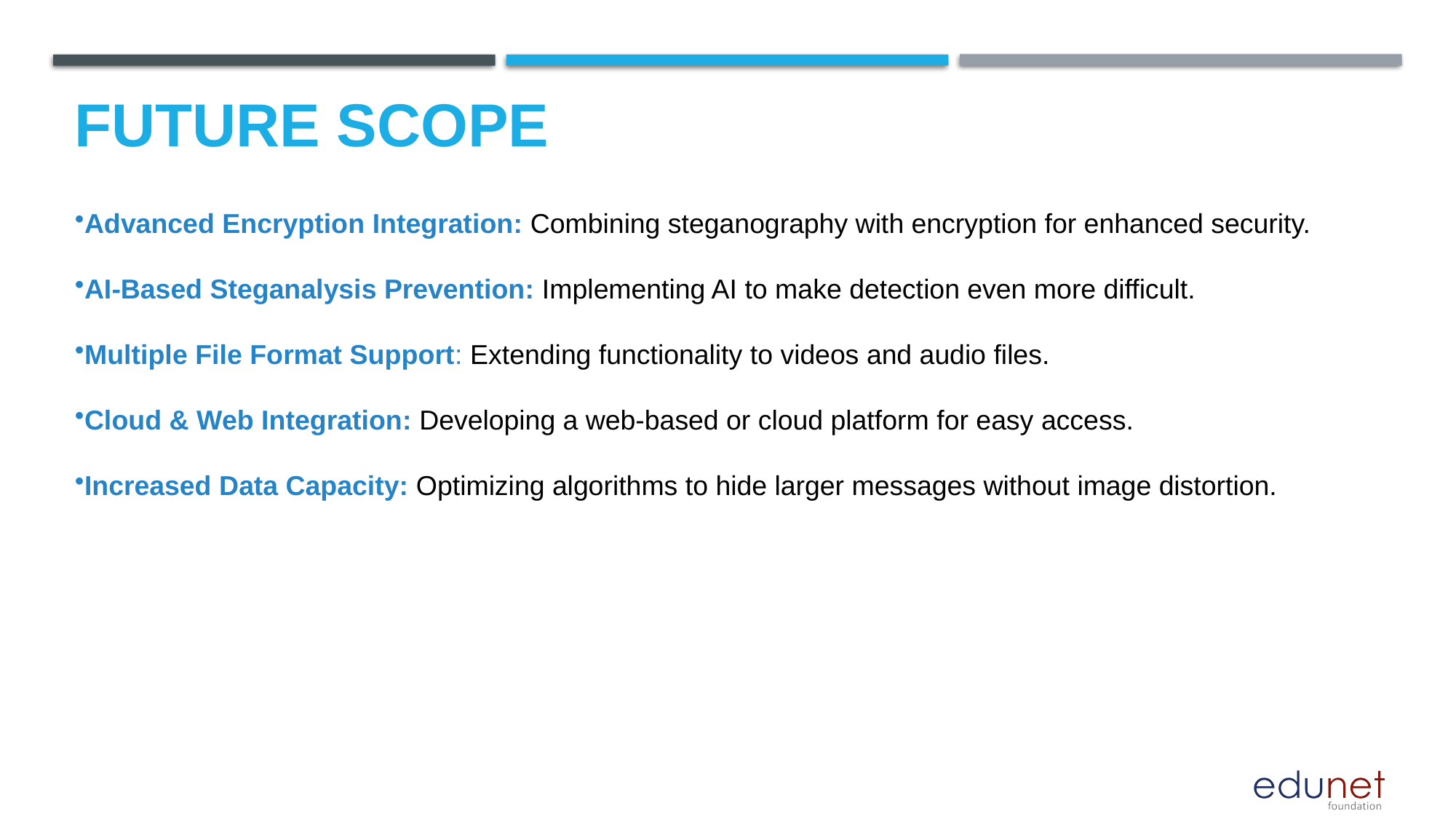

Future scope
Advanced Encryption Integration: Combining steganography with encryption for enhanced security.

AI-Based Steganalysis Prevention: Implementing AI to make detection even more difficult.

Multiple File Format Support: Extending functionality to videos and audio files.

Cloud & Web Integration: Developing a web-based or cloud platform for easy access.

Increased Data Capacity: Optimizing algorithms to hide larger messages without image distortion.